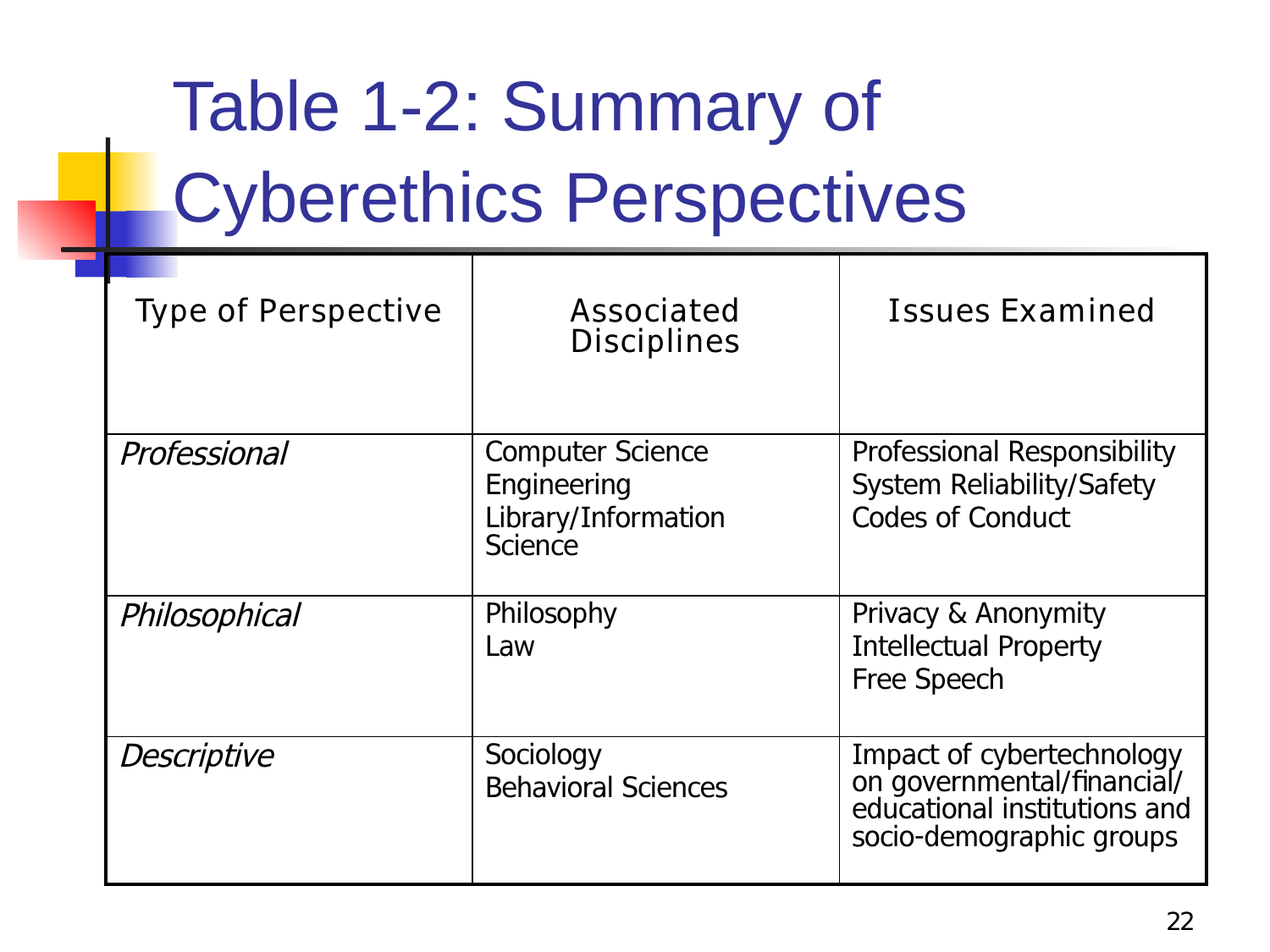

# Table 1-2: Summary of Cyberethics Perspectives
| Type of Perspective | Associated Disciplines | Issues Examined |
| --- | --- | --- |
| Professional | Computer Science Engineering Library/Information Science | Professional Responsibility System Reliability/Safety Codes of Conduct |
| Philosophical | Philosophy Law | Privacy & Anonymity Intellectual Property Free Speech |
| Descriptive | Sociology Behavioral Sciences | Impact of cybertechnology on governmental/financial/ educational institutions and socio-demographic groups |
22